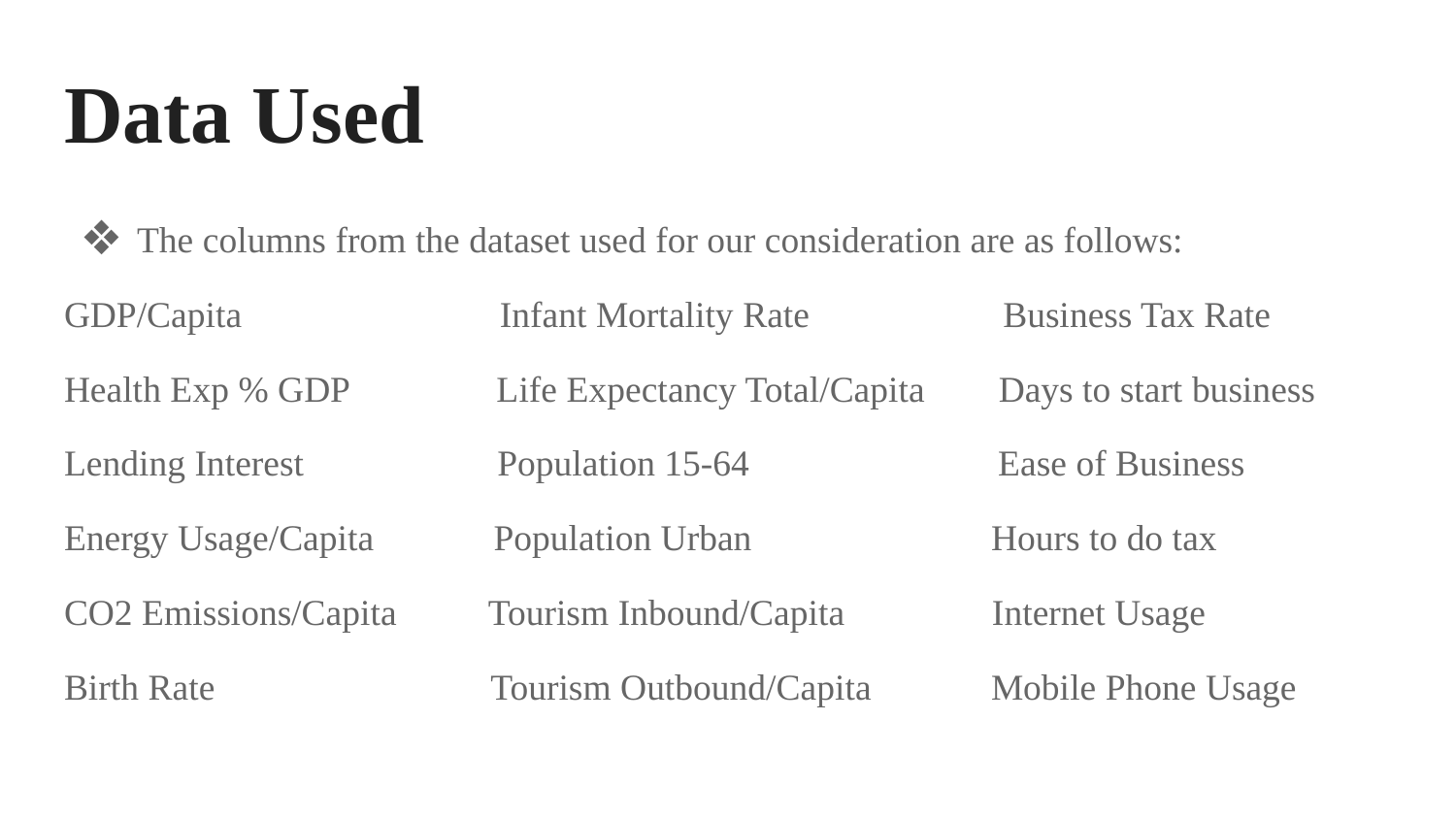

# Data Used
The columns from the dataset used for our consideration are as follows:
GDP/Capita                            Infant Mortality Rate                     Business Tax Rate
Health Exp % GDP                Life Expectancy Total/Capita        Days to start business
Lending Interest                     Population 15-64                           Ease of Business
Energy Usage/Capita             Population Urban                          Hours to do tax
CO2 Emissions/Capita          Tourism Inbound/Capita                Internet Usage
Birth Rate                              Tourism Outbound/Capita             Mobile Phone Usage